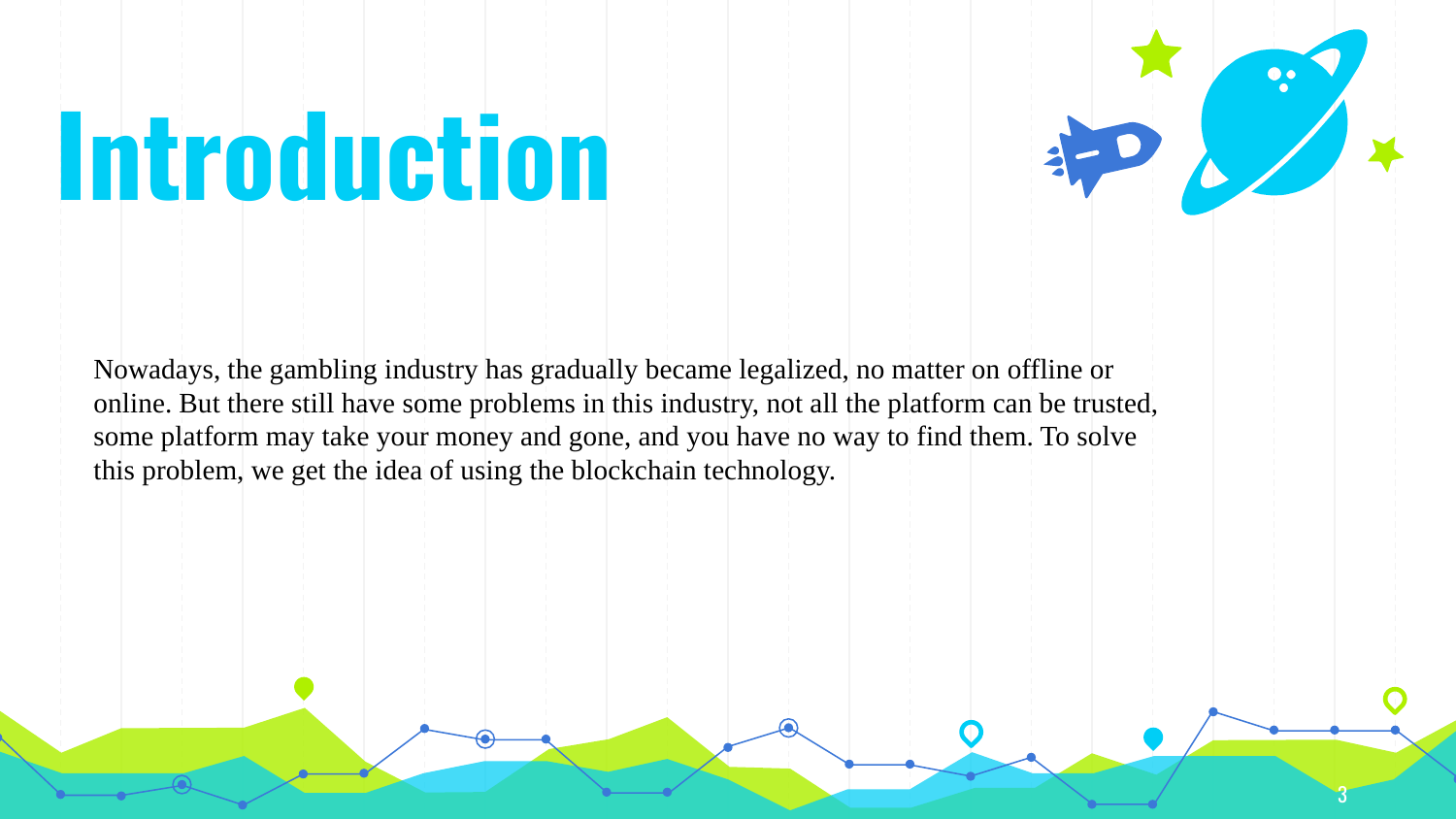

Introduction

Nowadays, the gambling industry has gradually became legalized, no matter on offline or online. But there still have some problems in this industry, not all the platform can be trusted, some platform may take your money and gone, and you have no way to find them. To solve this problem, we get the idea of using the blockchain technology.
3